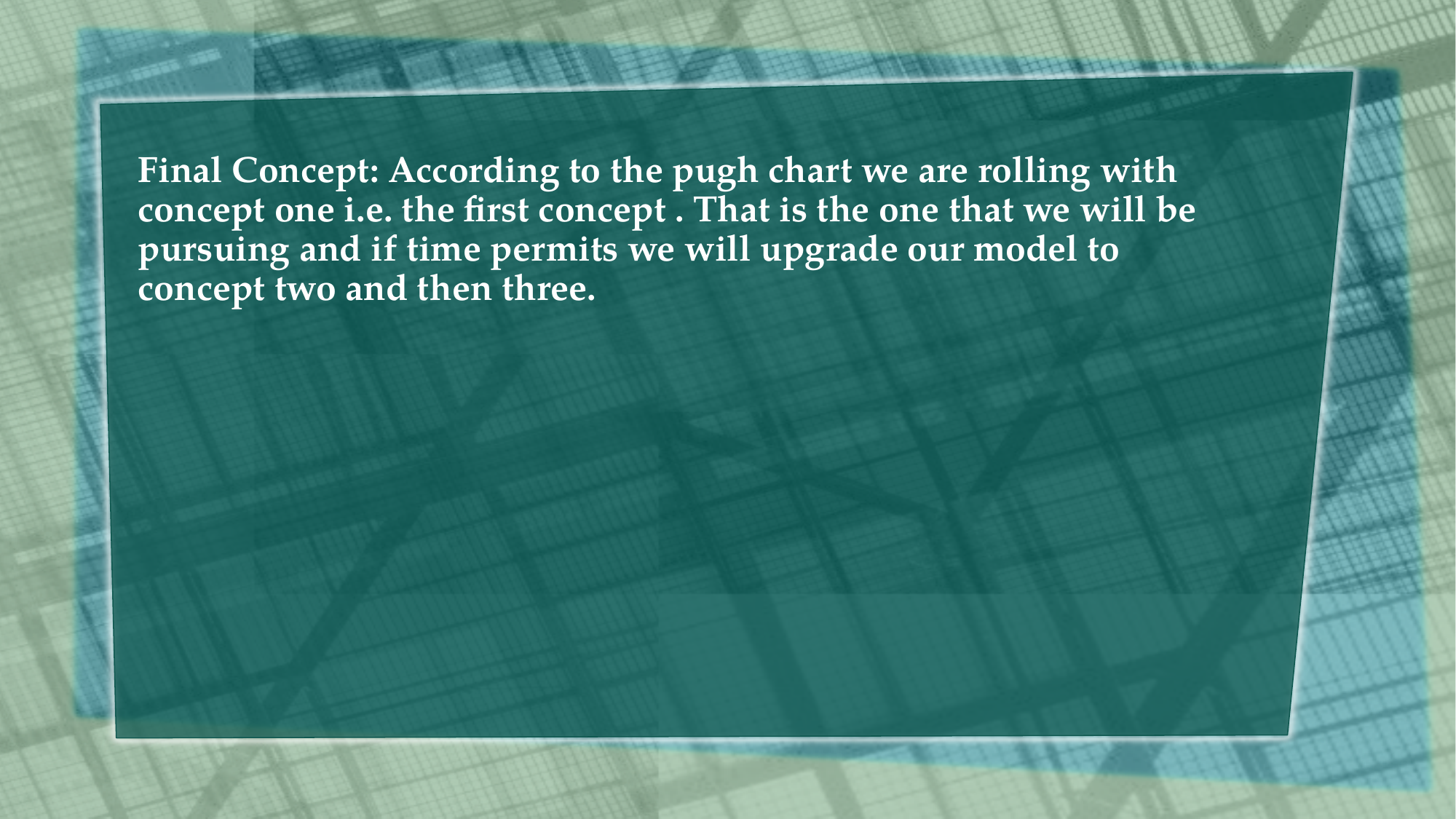

Final Concept: According to the pugh chart we are rolling with concept one i.e. the first concept . That is the one that we will be pursuing and if time permits we will upgrade our model to concept two and then three.